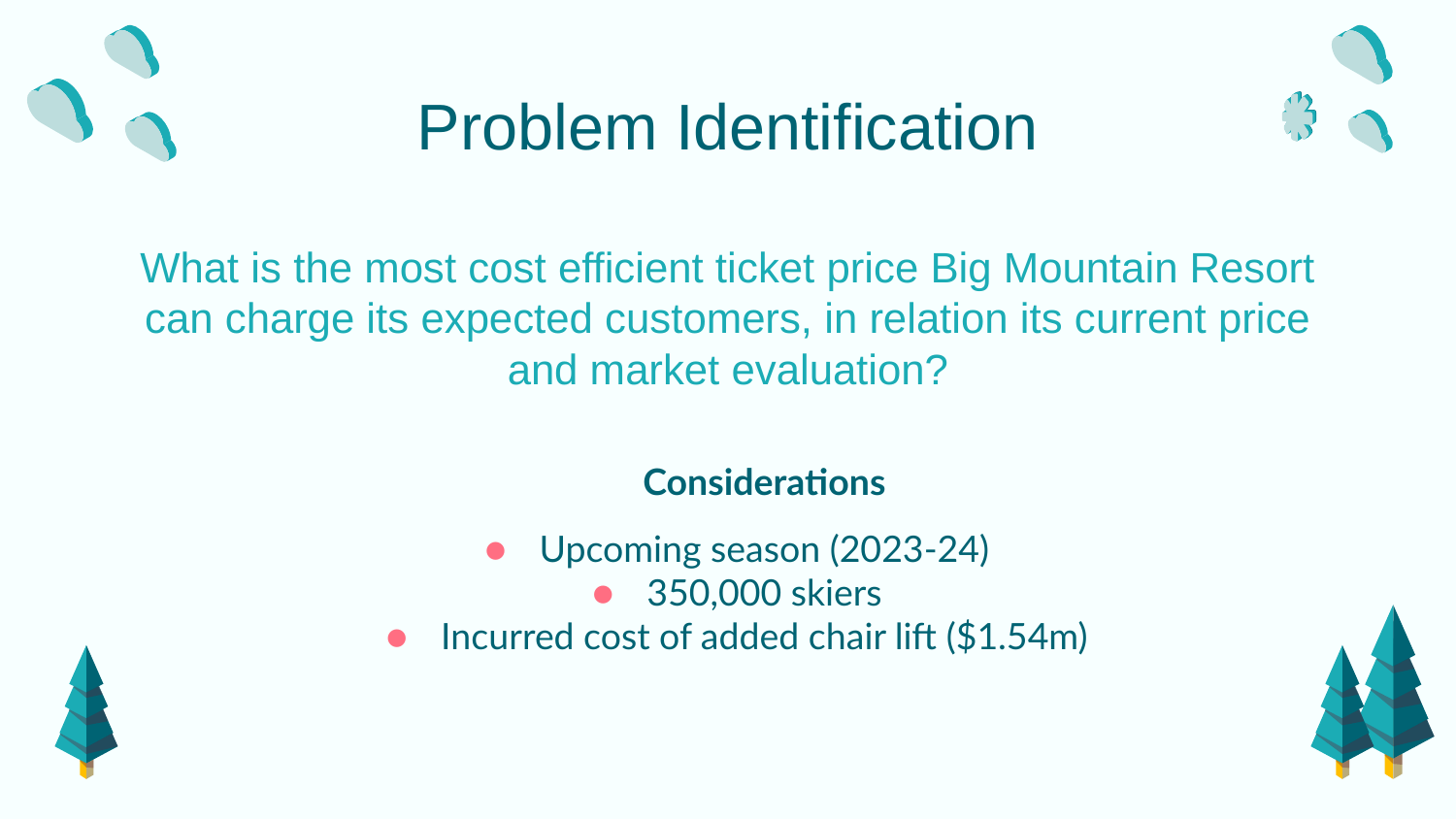

# Problem Identification

What is the most cost efficient ticket price Big Mountain Resort can charge its expected customers, in relation its current price and market evaluation?
Considerations
Upcoming season (2023-24)
350,000 skiers
Incurred cost of added chair lift ($1.54m)